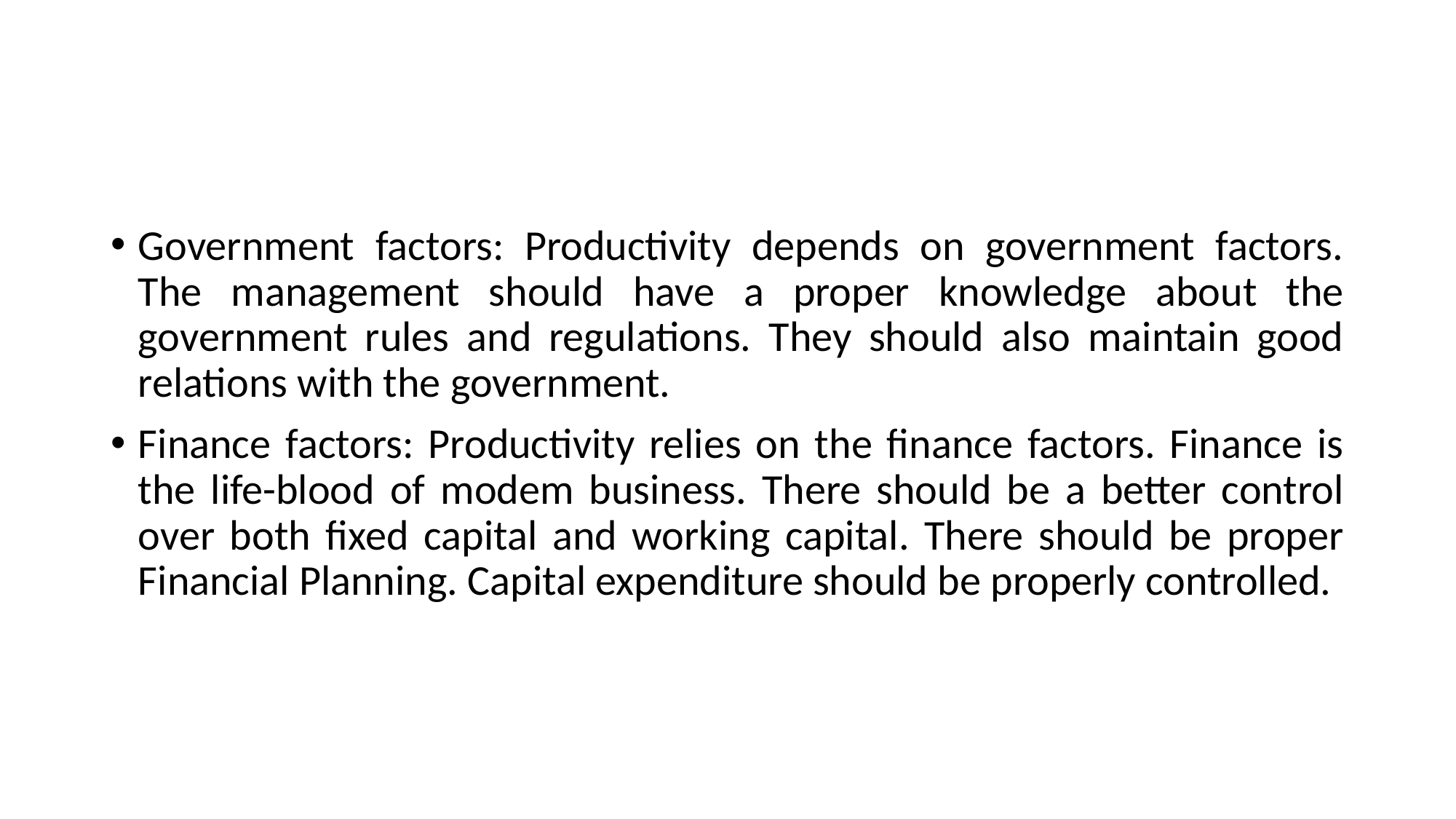

Government factors: Productivity depends on government factors. The management should have a proper knowledge about the government rules and regulations. They should also maintain good relations with the government.
Finance factors: Productivity relies on the finance factors. Finance is the life-blood of modem business. There should be a better control over both fixed capital and working capital. There should be proper Financial Planning. Capital expenditure should be properly controlled.